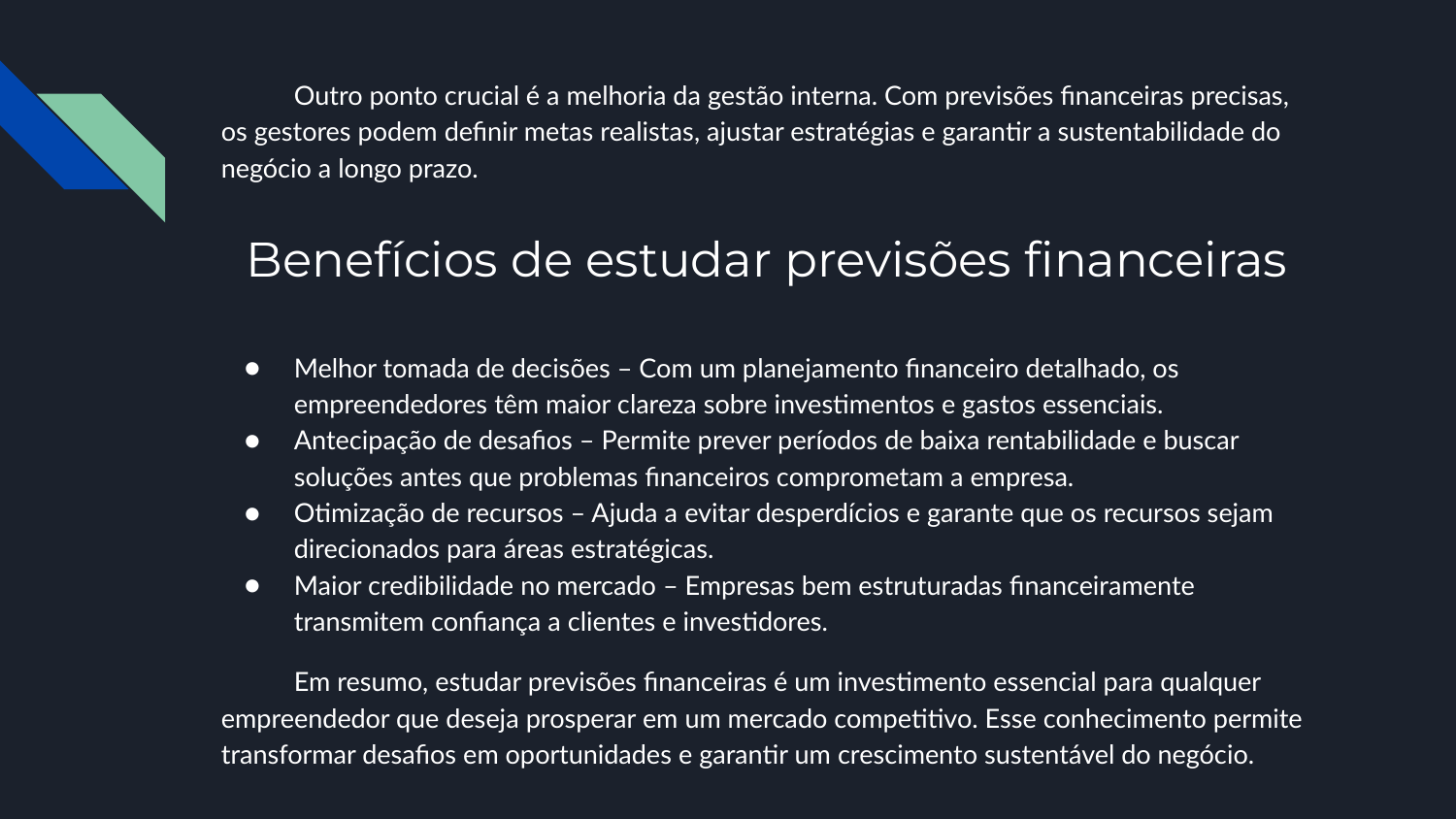

Outro ponto crucial é a melhoria da gestão interna. Com previsões financeiras precisas, os gestores podem definir metas realistas, ajustar estratégias e garantir a sustentabilidade do negócio a longo prazo.
# Benefícios de estudar previsões financeiras
Melhor tomada de decisões – Com um planejamento financeiro detalhado, os empreendedores têm maior clareza sobre investimentos e gastos essenciais.
Antecipação de desafios – Permite prever períodos de baixa rentabilidade e buscar soluções antes que problemas financeiros comprometam a empresa.
Otimização de recursos – Ajuda a evitar desperdícios e garante que os recursos sejam direcionados para áreas estratégicas.
Maior credibilidade no mercado – Empresas bem estruturadas financeiramente transmitem confiança a clientes e investidores.
Em resumo, estudar previsões financeiras é um investimento essencial para qualquer empreendedor que deseja prosperar em um mercado competitivo. Esse conhecimento permite transformar desafios em oportunidades e garantir um crescimento sustentável do negócio.